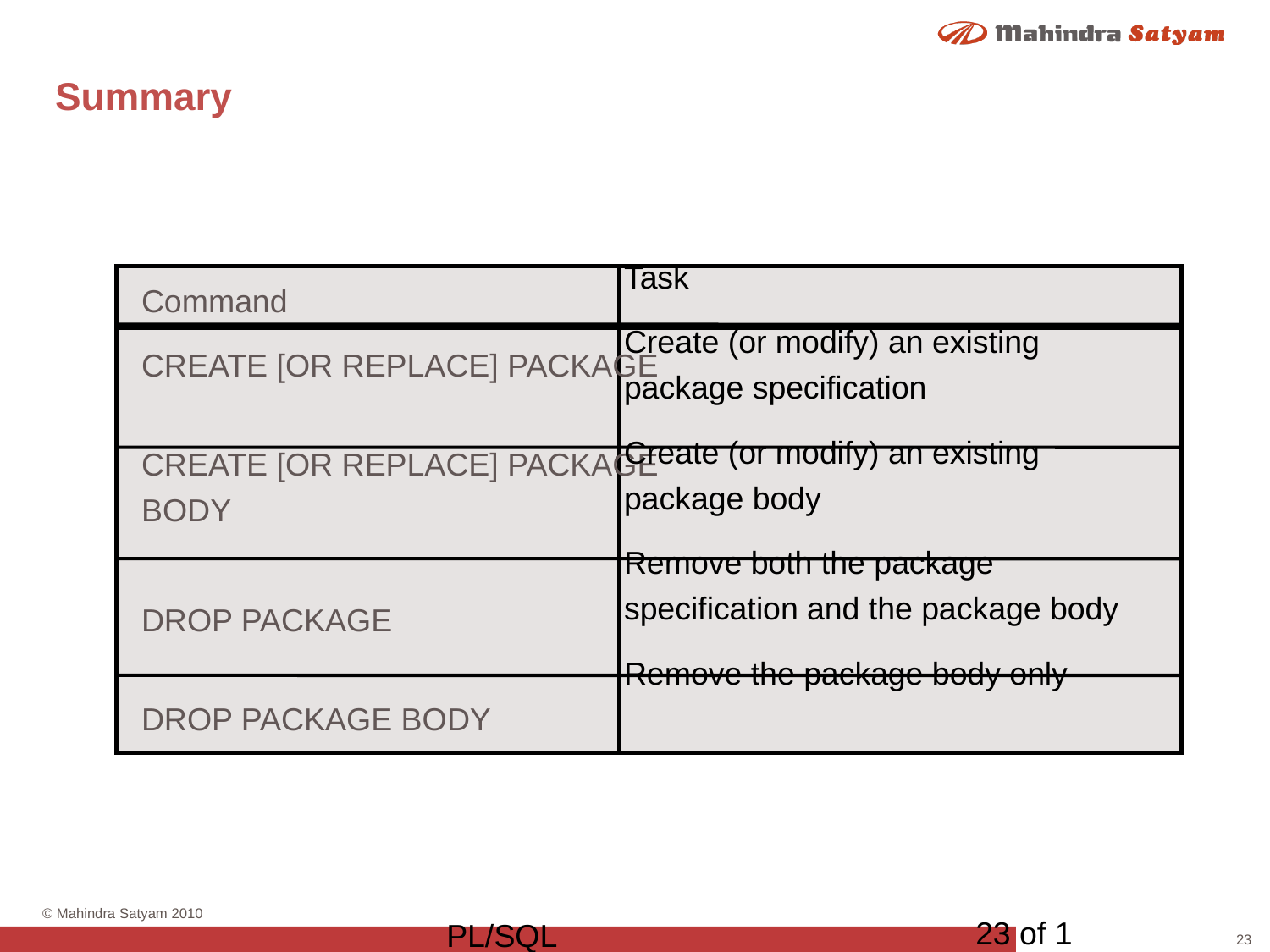

# Summary
Task
Create (or modify) an existing
package specification
Create (or modify) an existing
package body
Remove both the package
specification and the package body
Remove the package body only

Command
CREATE [OR REPLACE] PACKAGE

CREATE [OR REPLACE] PACKAGE BODY

DROP PACKAGE
DROP PACKAGE BODY

23 of 1
PL/SQL